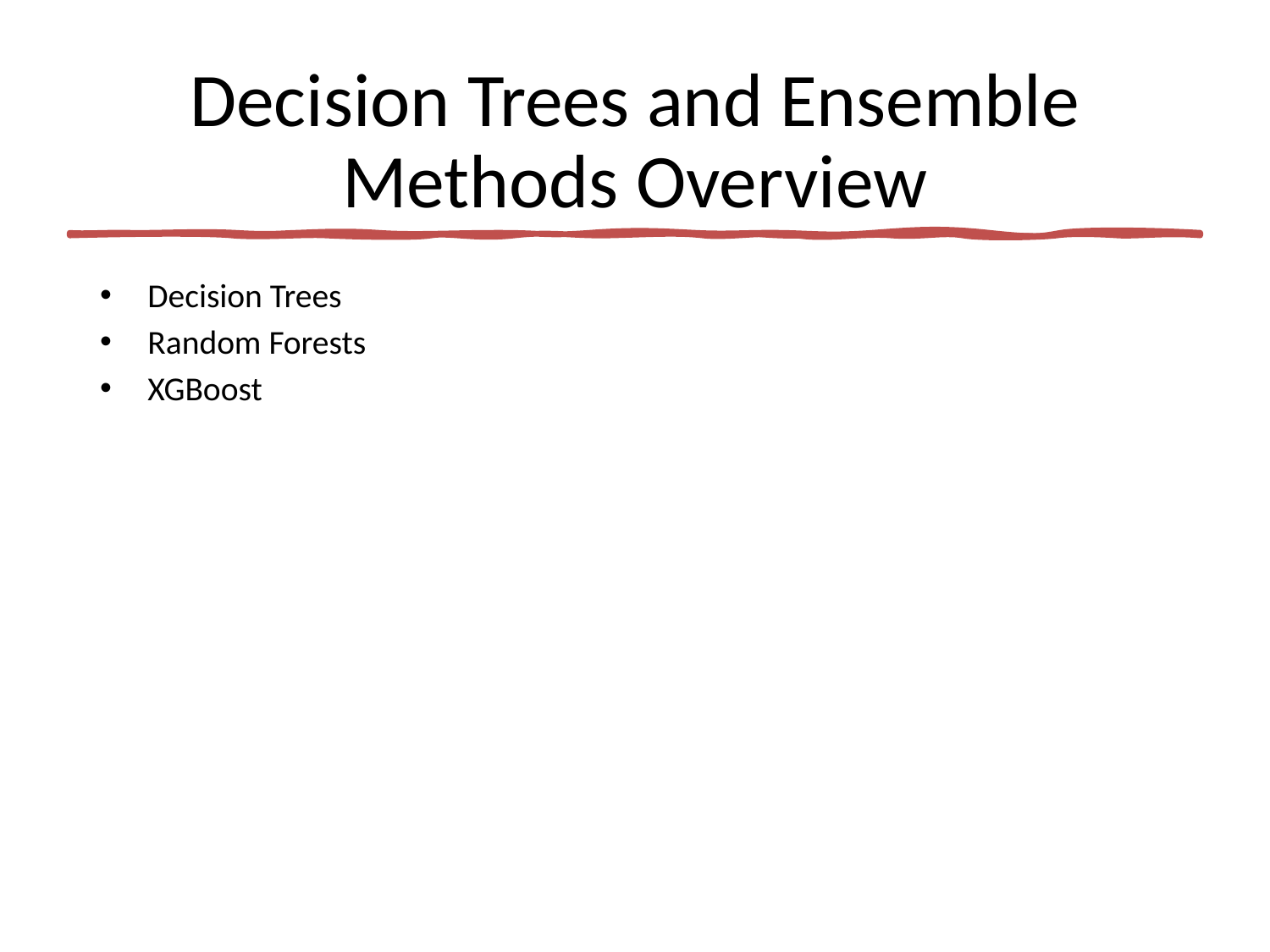

# Decision Trees and Ensemble Methods Overview

Decision Trees
Random Forests
XGBoost